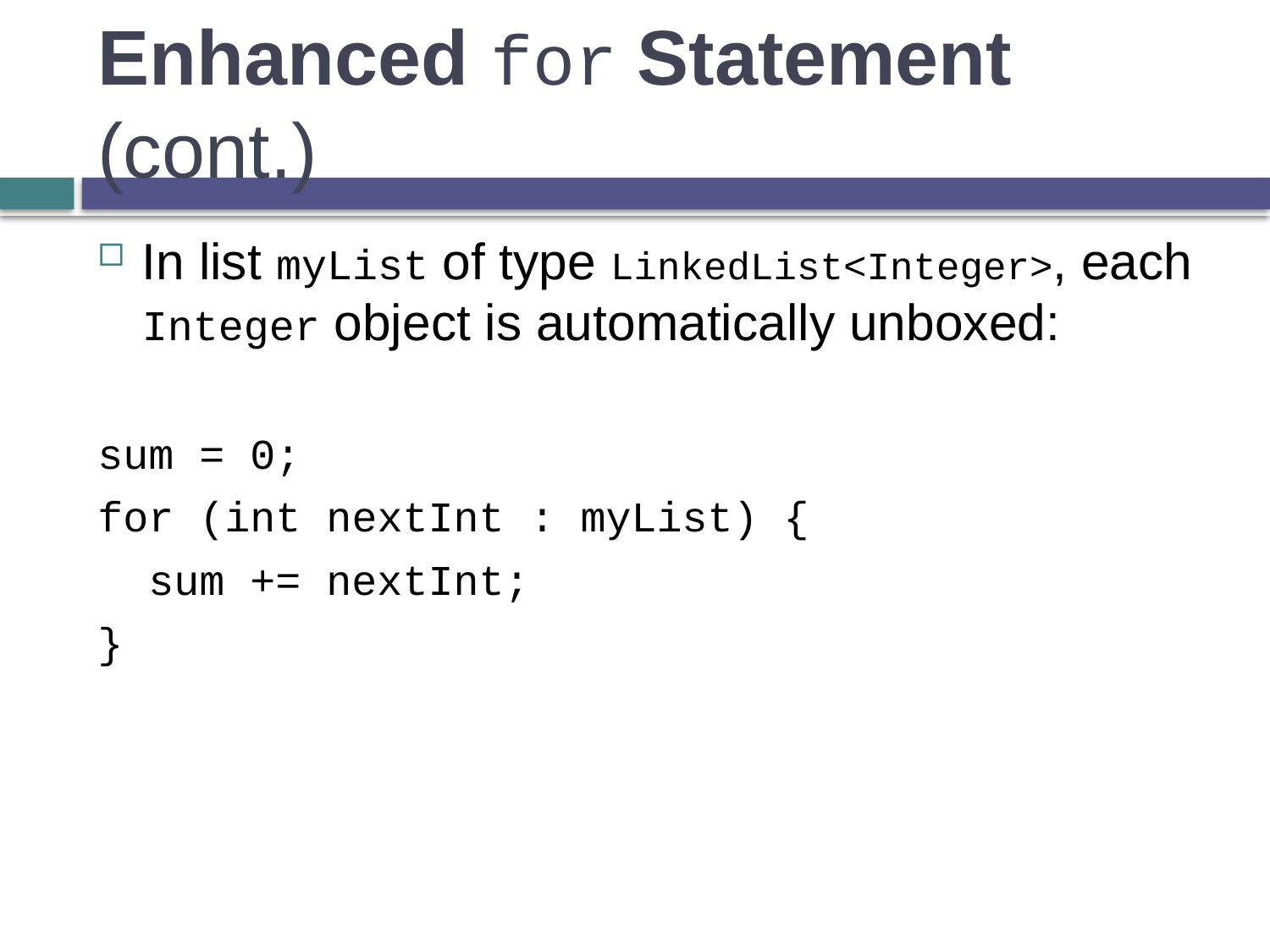

# Enhanced for Statement (cont.)
In list myList of type LinkedList<Integer>, each Integer object is automatically unboxed:

sum = 0;
for (int nextInt : myList) {
  sum += nextInt;
}